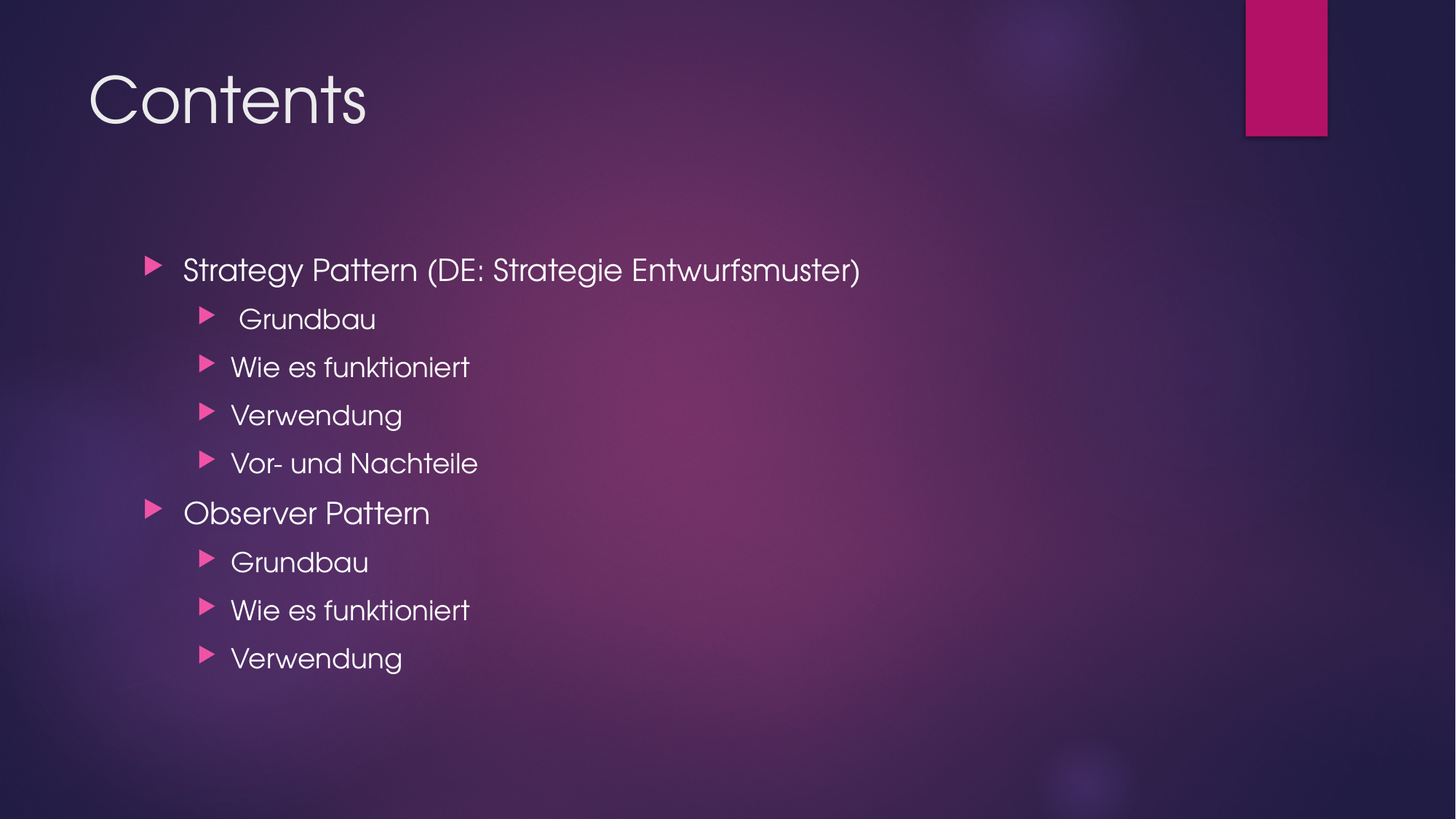

# Contents
Strategy Pattern (DE: Strategie Entwurfsmuster)
 Grundbau
Wie es funktioniert
Verwendung
Vor- und Nachteile
Observer Pattern
Grundbau
Wie es funktioniert
Verwendung